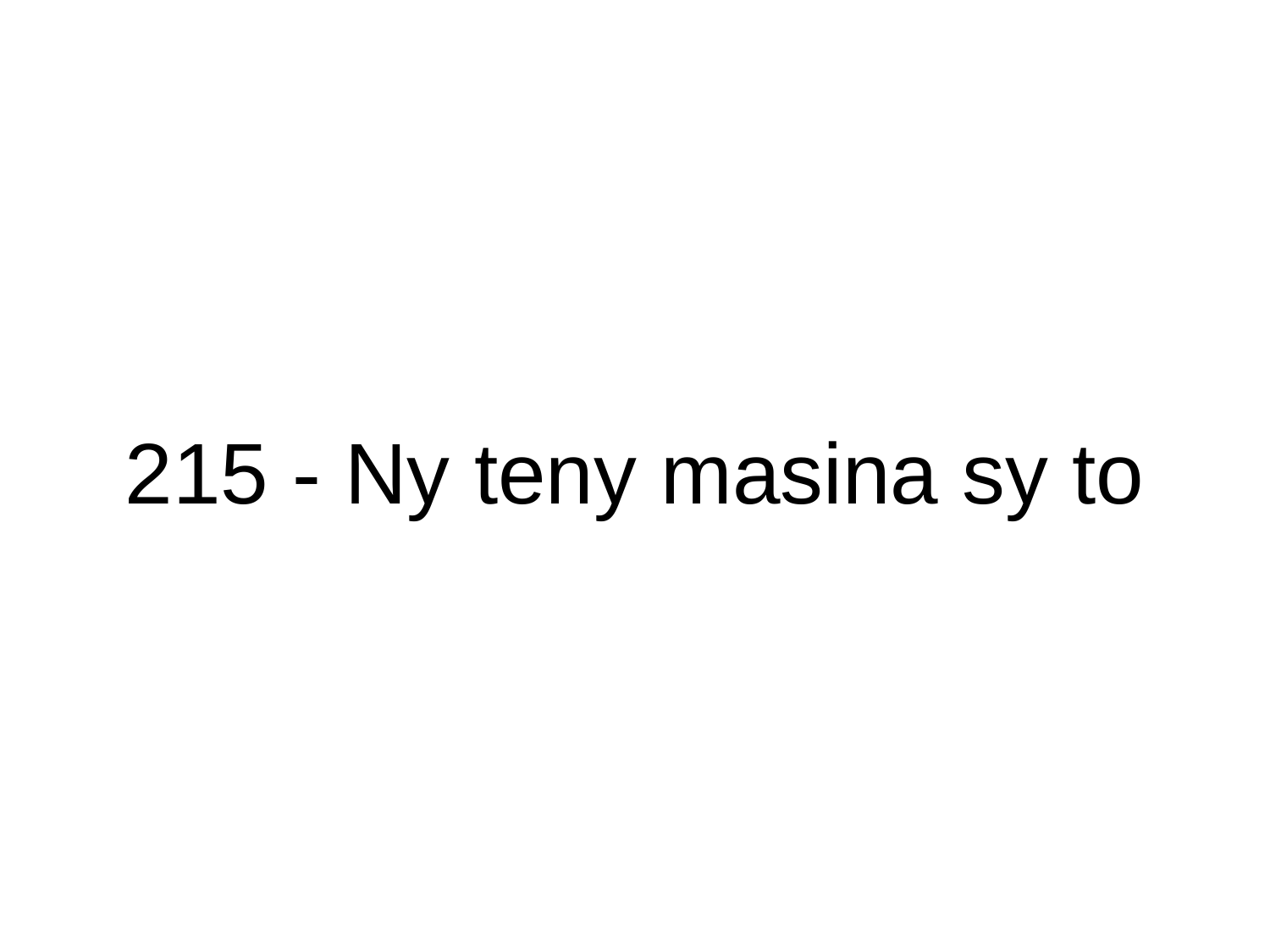

215 - Ny teny masina sy to